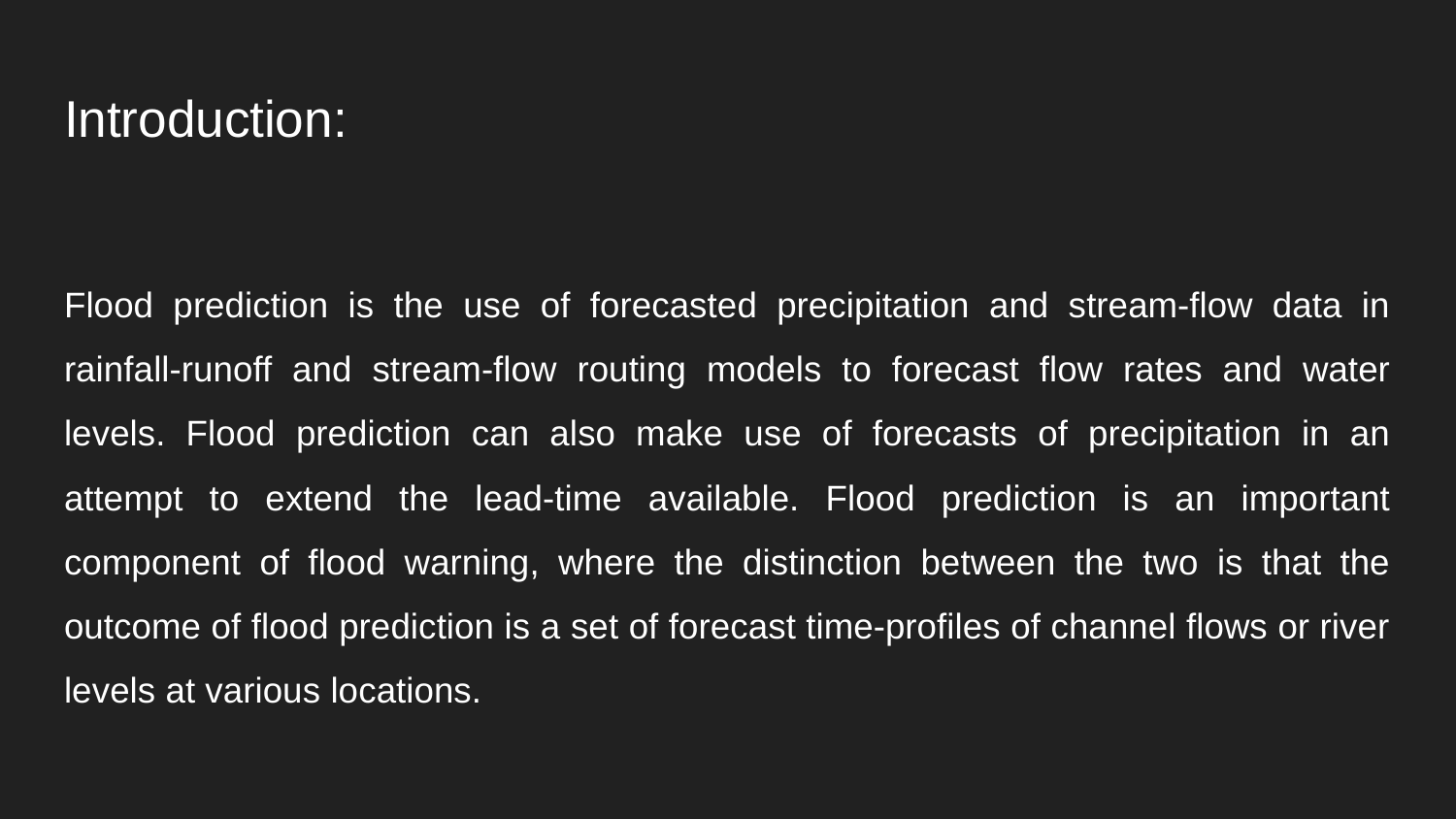

# Introduction:

Flood prediction is the use of forecasted precipitation and stream-flow data in rainfall-runoff and stream-flow routing models to forecast flow rates and water levels. Flood prediction can also make use of forecasts of precipitation in an attempt to extend the lead-time available. Flood prediction is an important component of flood warning, where the distinction between the two is that the outcome of flood prediction is a set of forecast time-profiles of channel flows or river levels at various locations.